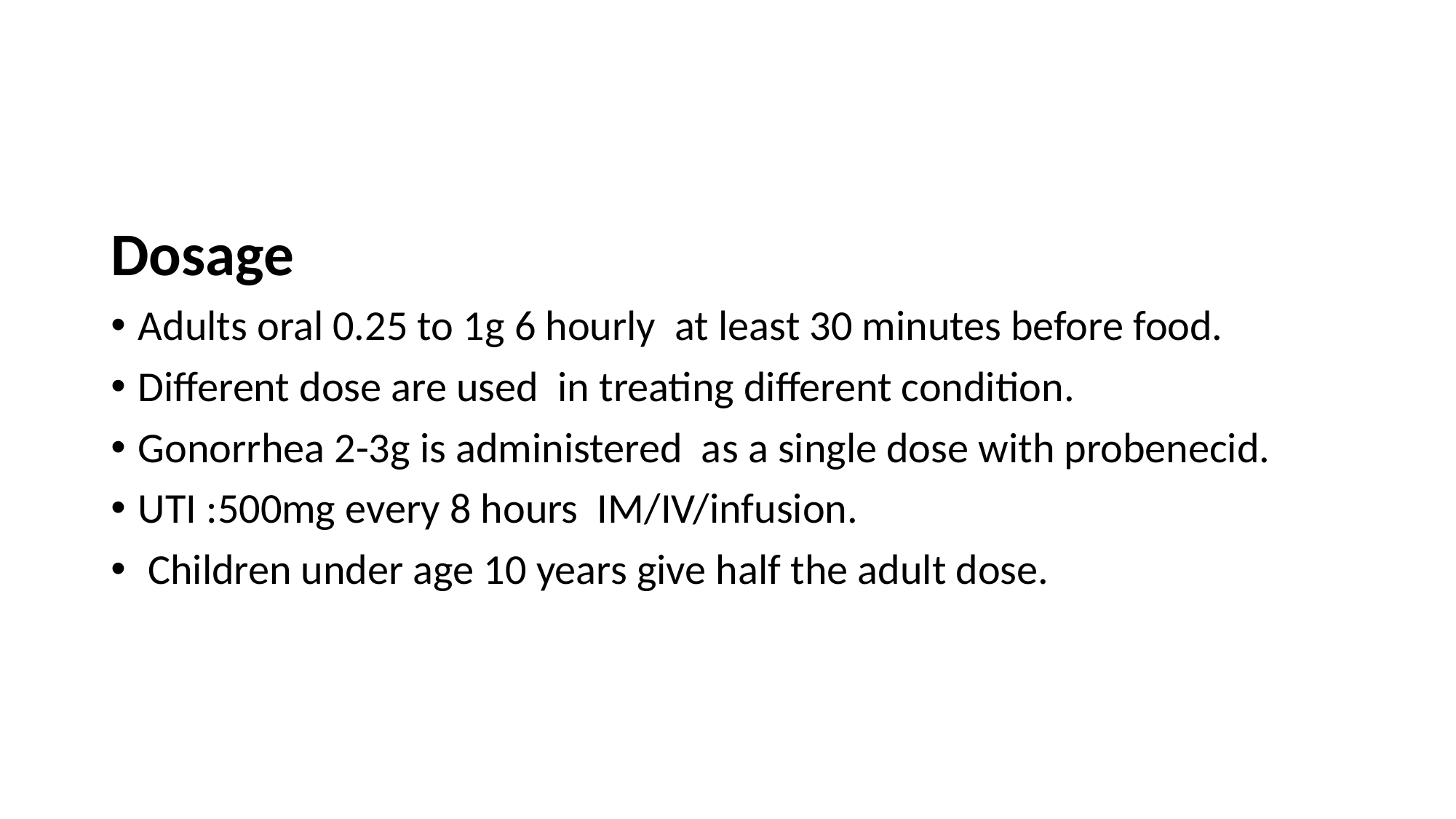

Dosage
Adults oral 0.25 to 1g 6 hourly  at least 30 minutes before food.
Different dose are used  in treating different condition.
Gonorrhea 2-3g is administered  as a single dose with probenecid.
UTI :500mg every 8 hours  IM/IV/infusion.
 Children under age 10 years give half the adult dose.